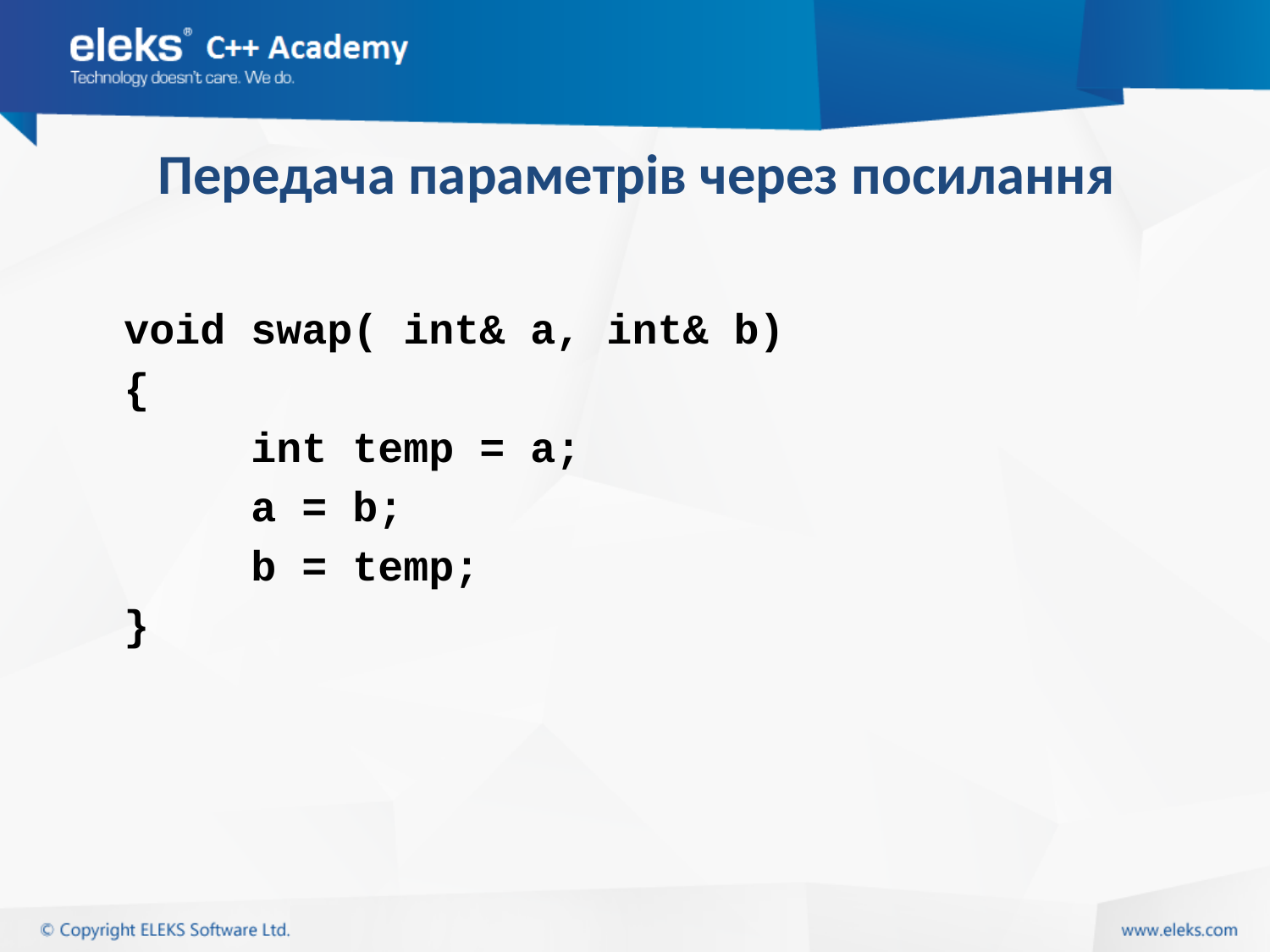

# Передача параметрів через посилання

	void swap( int& a, int& b)
	{
		int temp = a;
		a = b;
		b = temp;
	}